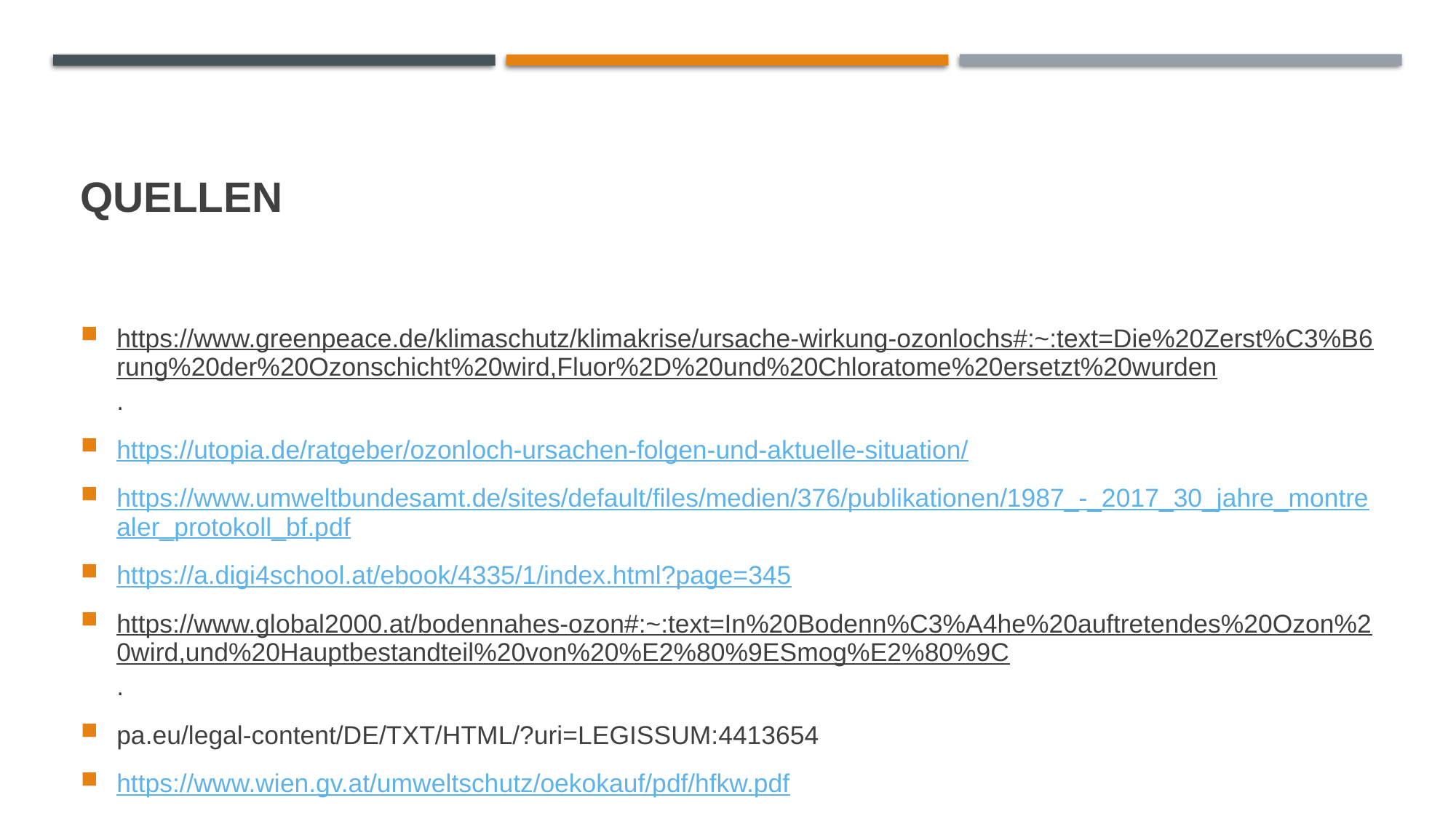

# Quellen
https://www.greenpeace.de/klimaschutz/klimakrise/ursache-wirkung-ozonlochs#:~:text=Die%20Zerst%C3%B6rung%20der%20Ozonschicht%20wird,Fluor%2D%20und%20Chloratome%20ersetzt%20wurden.
https://utopia.de/ratgeber/ozonloch-ursachen-folgen-und-aktuelle-situation/
https://www.umweltbundesamt.de/sites/default/files/medien/376/publikationen/1987_-_2017_30_jahre_montrealer_protokoll_bf.pdf
https://a.digi4school.at/ebook/4335/1/index.html?page=345
https://www.global2000.at/bodennahes-ozon#:~:text=In%20Bodenn%C3%A4he%20auftretendes%20Ozon%20wird,und%20Hauptbestandteil%20von%20%E2%80%9ESmog%E2%80%9C.
pa.eu/legal-content/DE/TXT/HTML/?uri=LEGISSUM:4413654
https://www.wien.gv.at/umweltschutz/oekokauf/pdf/hfkw.pdf